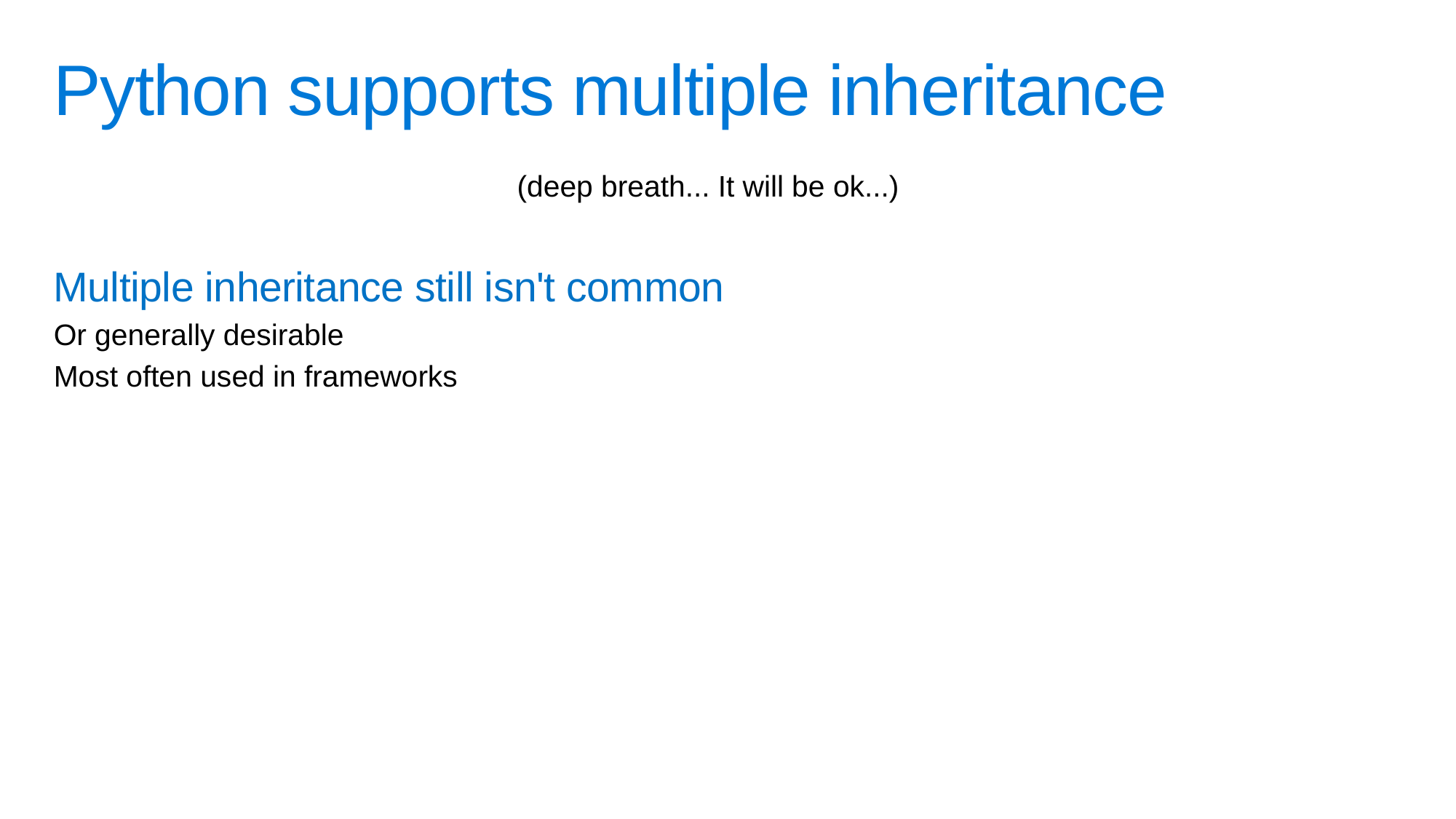

# Python supports multiple inheritance
				(deep breath... It will be ok...)

Multiple inheritance still isn't common
Or generally desirable
Most often used in frameworks